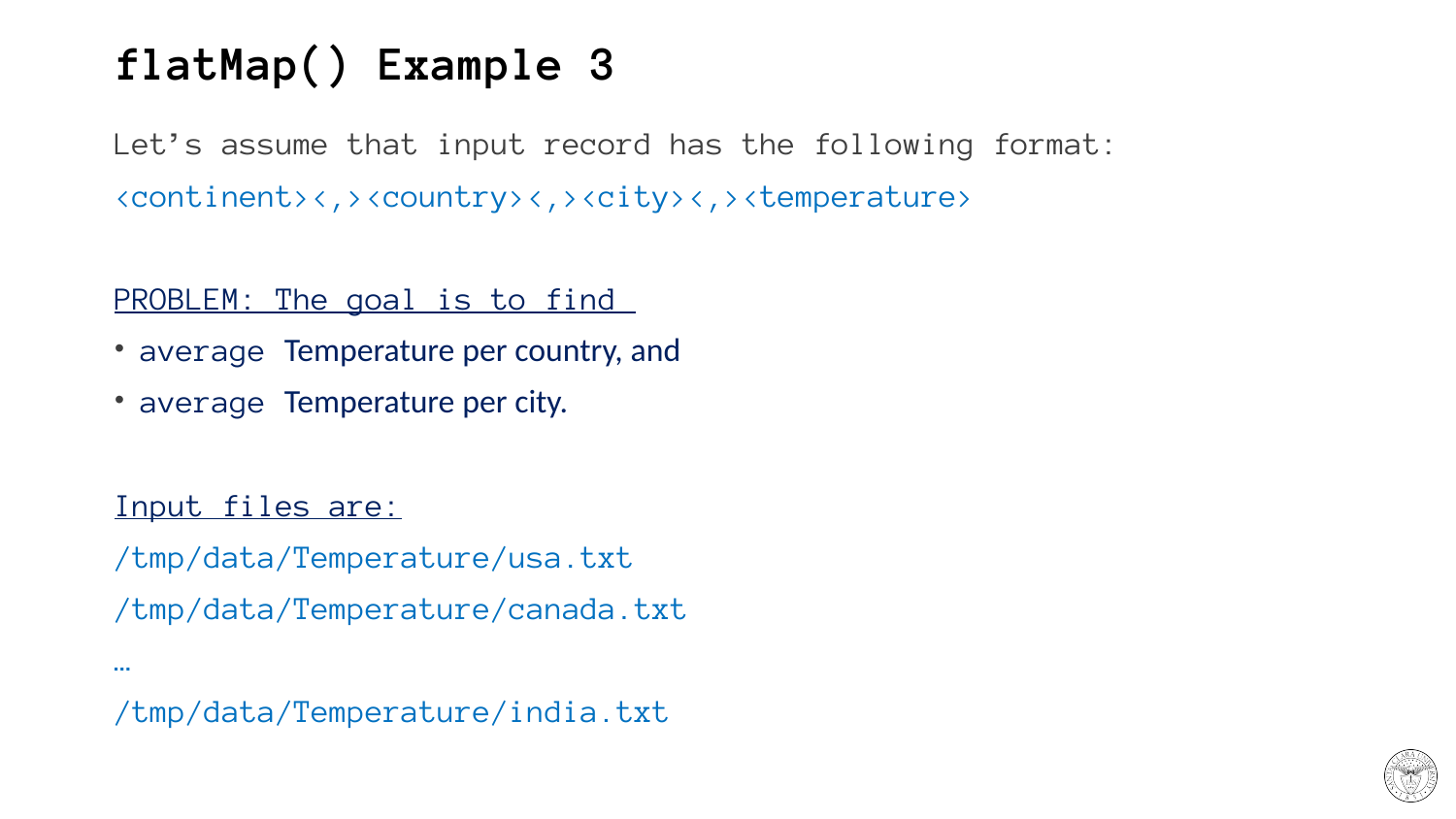

# flatMap() Example 3
Let’s assume that input record has the following format:
<continent><,><country><,><city><,><temperature>

PROBLEM: The goal is to find
average Temperature per country, and
average Temperature per city.

Input files are:
/tmp/data/Temperature/usa.txt
/tmp/data/Temperature/canada.txt
…
/tmp/data/Temperature/india.txt